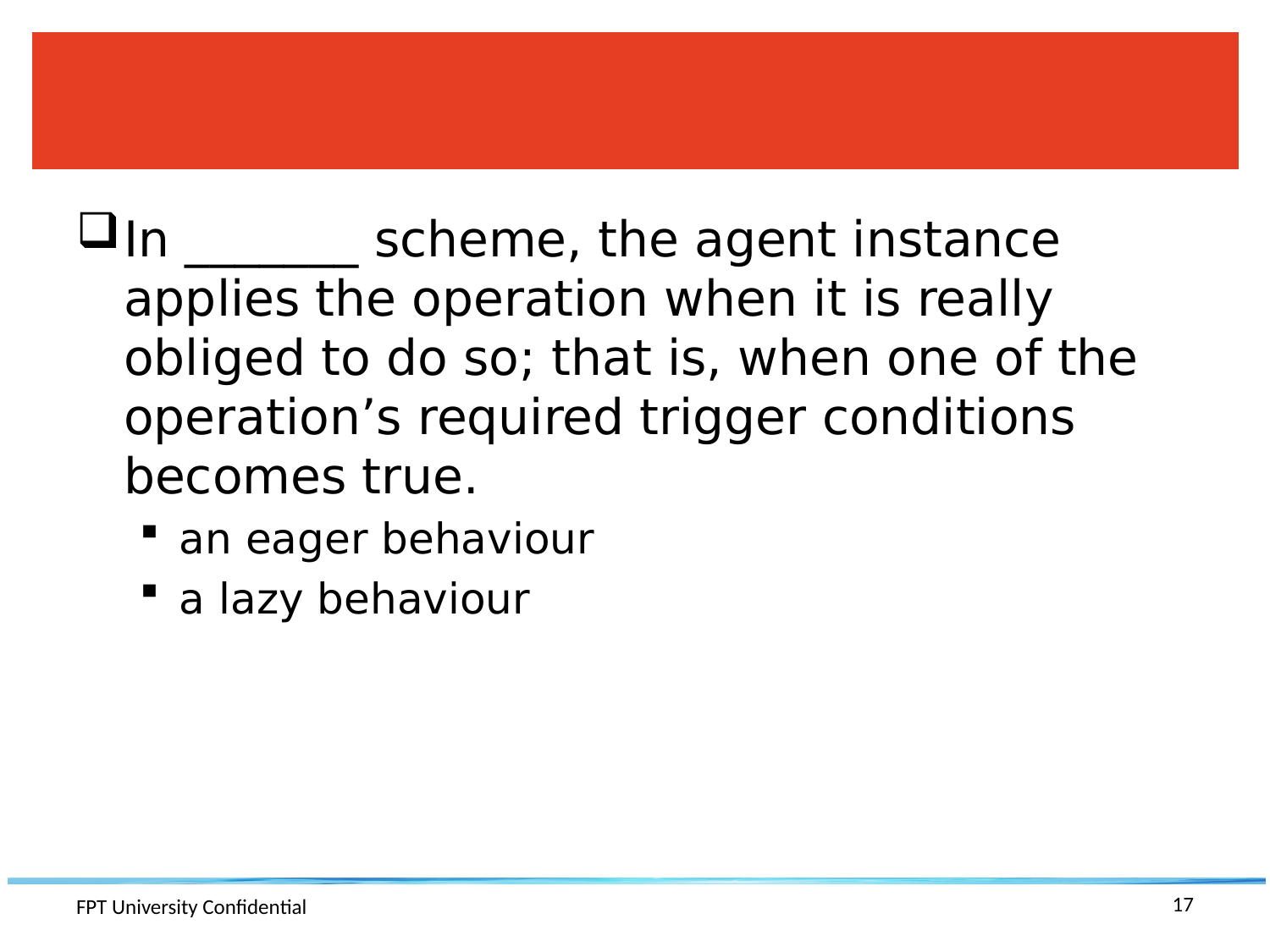

#
In _______ scheme, the agent instance applies the operation when it is really obliged to do so; that is, when one of the operation’s required trigger conditions becomes true.
an eager behaviour
a lazy behaviour